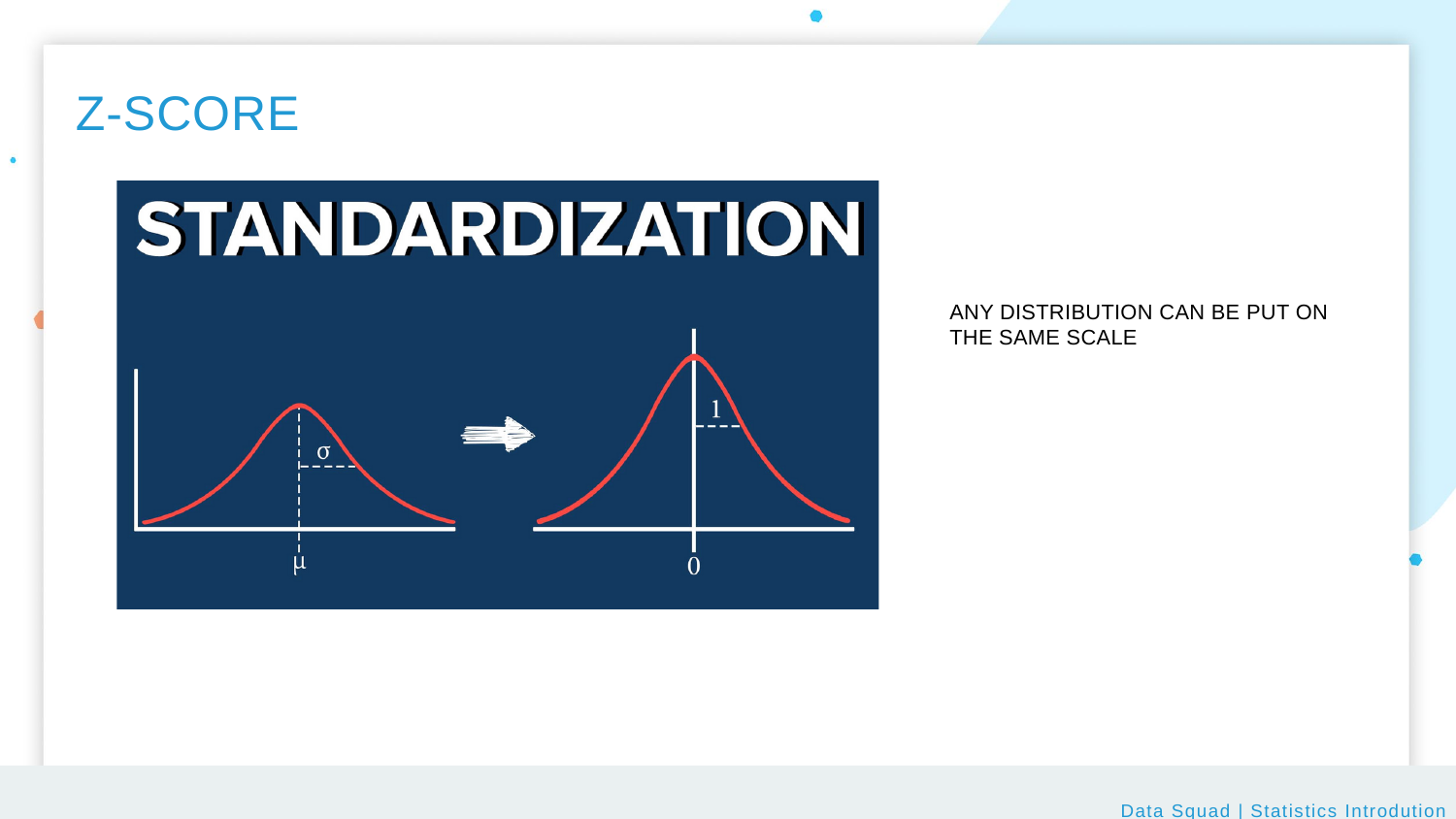

Z-SCORE

ANY DISTRIBUTION CAN BE PUT ON THE SAME SCALE

Data Squad | Statistics Introdution

Data Squad | Statistics Introdution